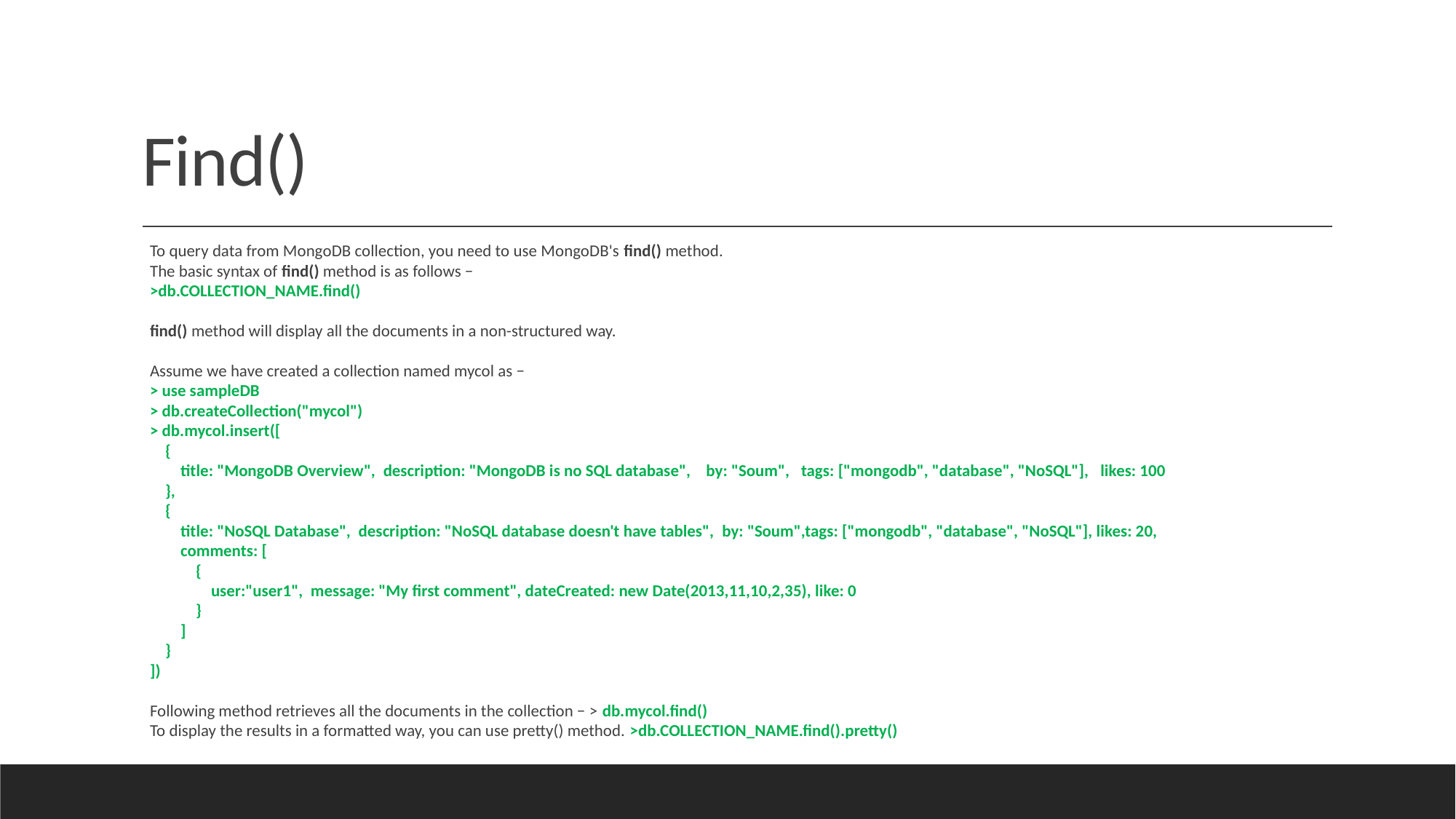

# Find()
To query data from MongoDB collection, you need to use MongoDB's find() method.
The basic syntax of find() method is as follows −
>db.COLLECTION_NAME.find()

find() method will display all the documents in a non-structured way.

Assume we have created a collection named mycol as −
> use sampleDB
> db.createCollection("mycol")
> db.mycol.insert([
    {
        title: "MongoDB Overview",  description: "MongoDB is no SQL database",    by: "Soum",   tags: ["mongodb", "database", "NoSQL"],   likes: 100
    },
    {
        title: "NoSQL Database",  description: "NoSQL database doesn't have tables",  by: "Soum",tags: ["mongodb", "database", "NoSQL"], likes: 20,
        comments: [
            {
                user:"user1",  message: "My first comment", dateCreated: new Date(2013,11,10,2,35), like: 0
            }
        ]
    }
])

Following method retrieves all the documents in the collection − > db.mycol.find()
To display the results in a formatted way, you can use pretty() method. >db.COLLECTION_NAME.find().pretty()